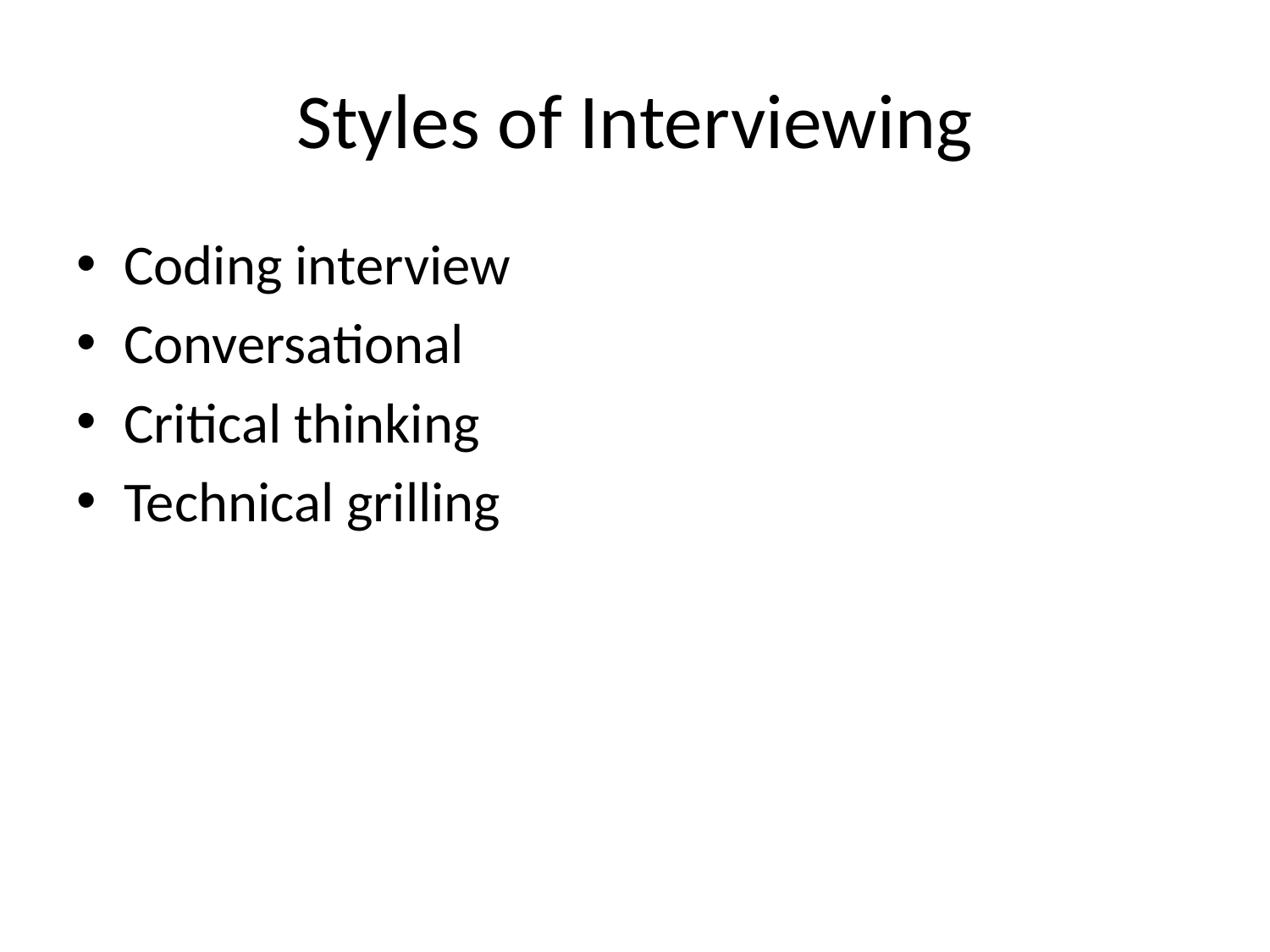

# Styles of Interviewing
Coding interview
Conversational
Critical thinking
Technical grilling